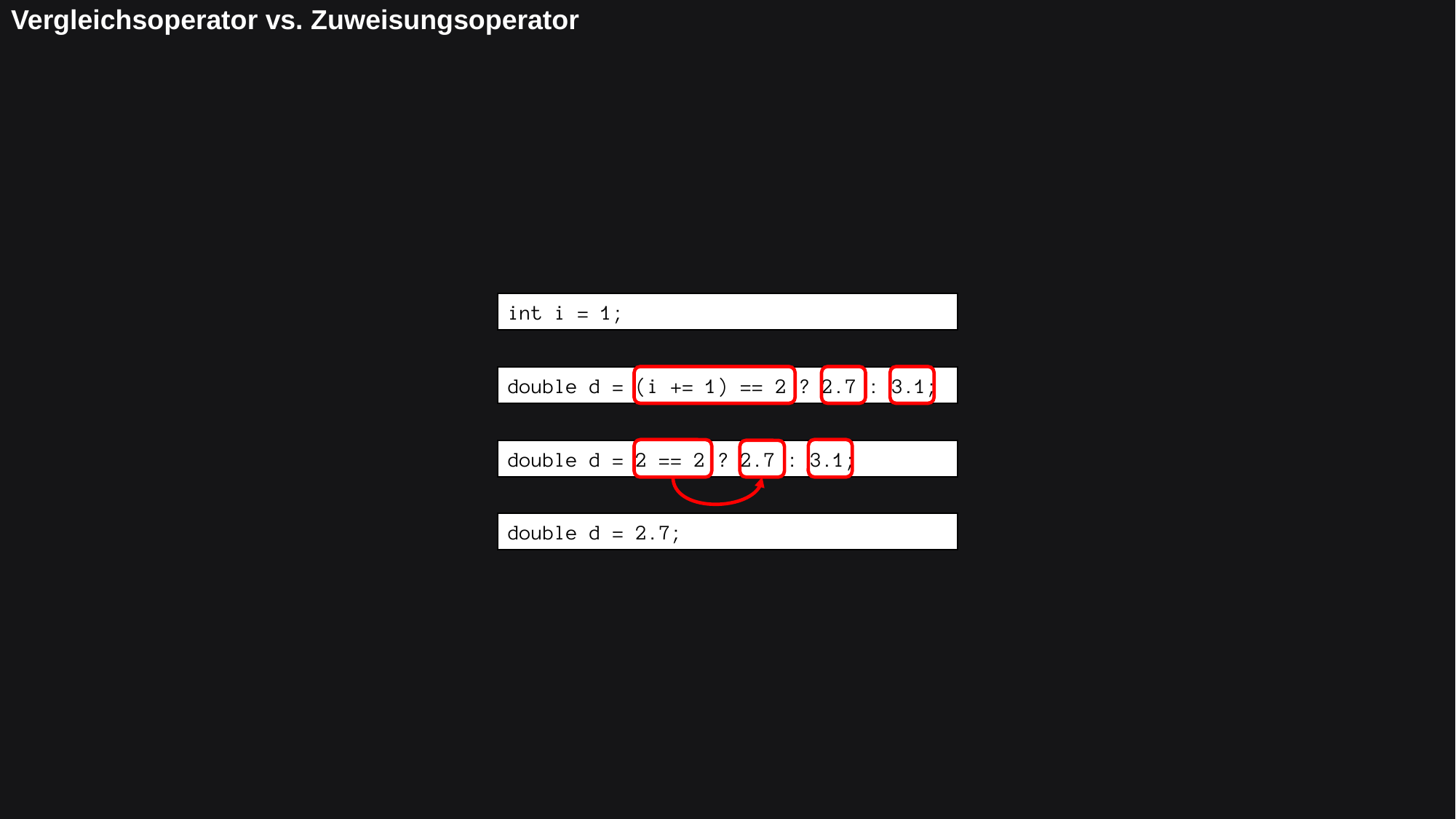

# Vergleichsoperator vs. Zuweisungsoperator
int i = 1;

double d = (i += 1) == 2 ? 2.7 : 3.1;

double d = 2 == 2 ? 2.7 : 3.1;
double d = 2.7;